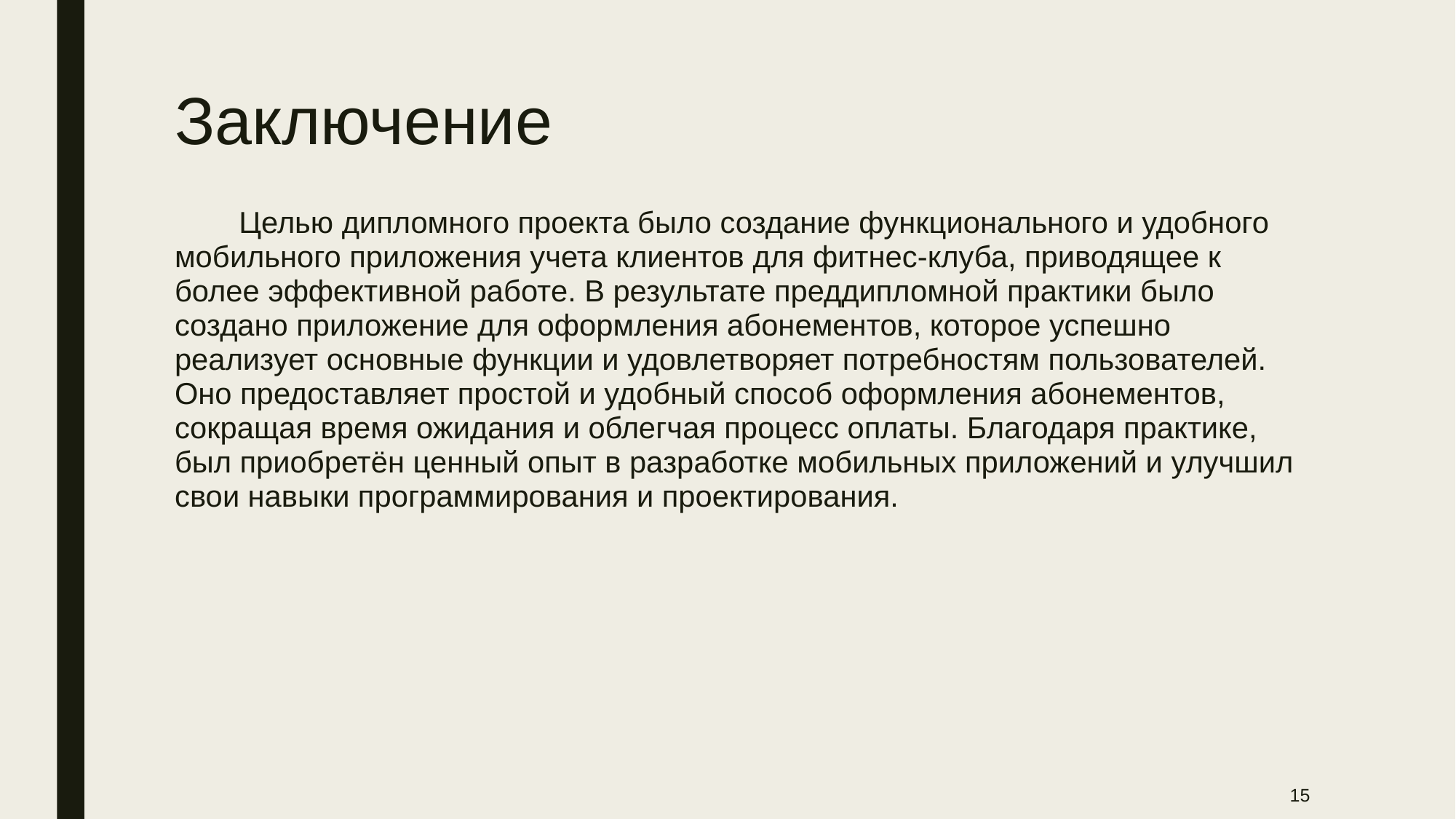

# Заключение
Целью дипломного проекта было создание функционального и удобного мобильного приложения учета клиентов для фитнес-клуба, приводящее к более эффективной работе. В результате преддипломной практики было создано приложение для оформления абонементов, которое успешно реализует основные функции и удовлетворяет потребностям пользователей. Оно предоставляет простой и удобный способ оформления абонементов, сокращая время ожидания и облегчая процесс оплаты. Благодаря практике, был приобретён ценный опыт в разработке мобильных приложений и улучшил свои навыки программирования и проектирования.

15